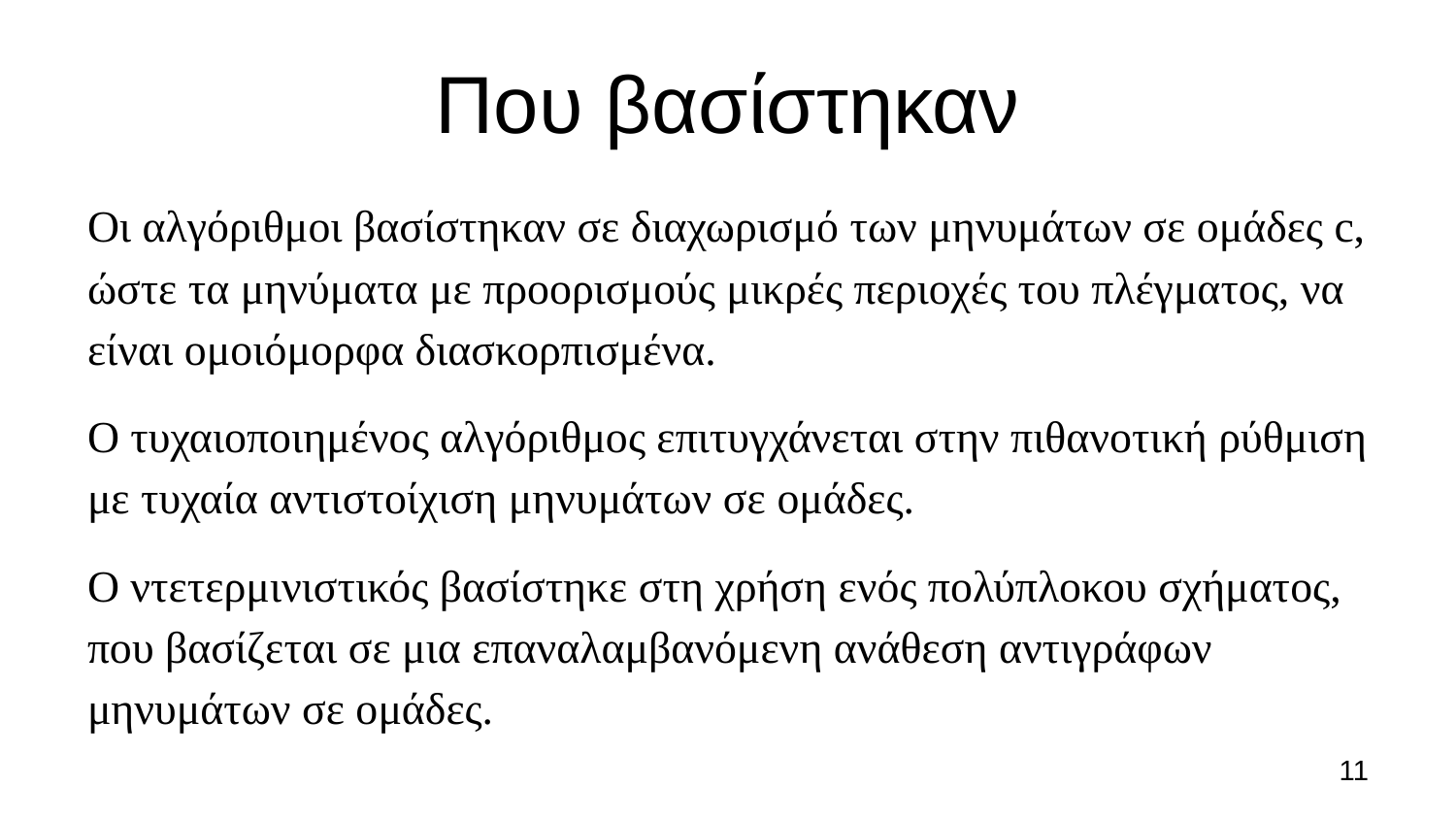

# Που βασίστηκαν
Οι αλγόριθμοι βασίστηκαν σε διαχωρισμό των μηνυμάτων σε ομάδες c, ώστε τα μηνύματα με προορισμούς μικρές περιοχές του πλέγματος, να είναι ομοιόμορφα διασκορπισμένα.
Ο τυχαιοποιημένος αλγόριθμος επιτυγχάνεται στην πιθανοτική ρύθμιση με τυχαία αντιστοίχιση μηνυμάτων σε ομάδες.
Ο ντετερμινιστικός βασίστηκε στη χρήση ενός πολύπλοκου σχήματος, που βασίζεται σε μια επαναλαμβανόμενη ανάθεση αντιγράφων μηνυμάτων σε ομάδες.

11